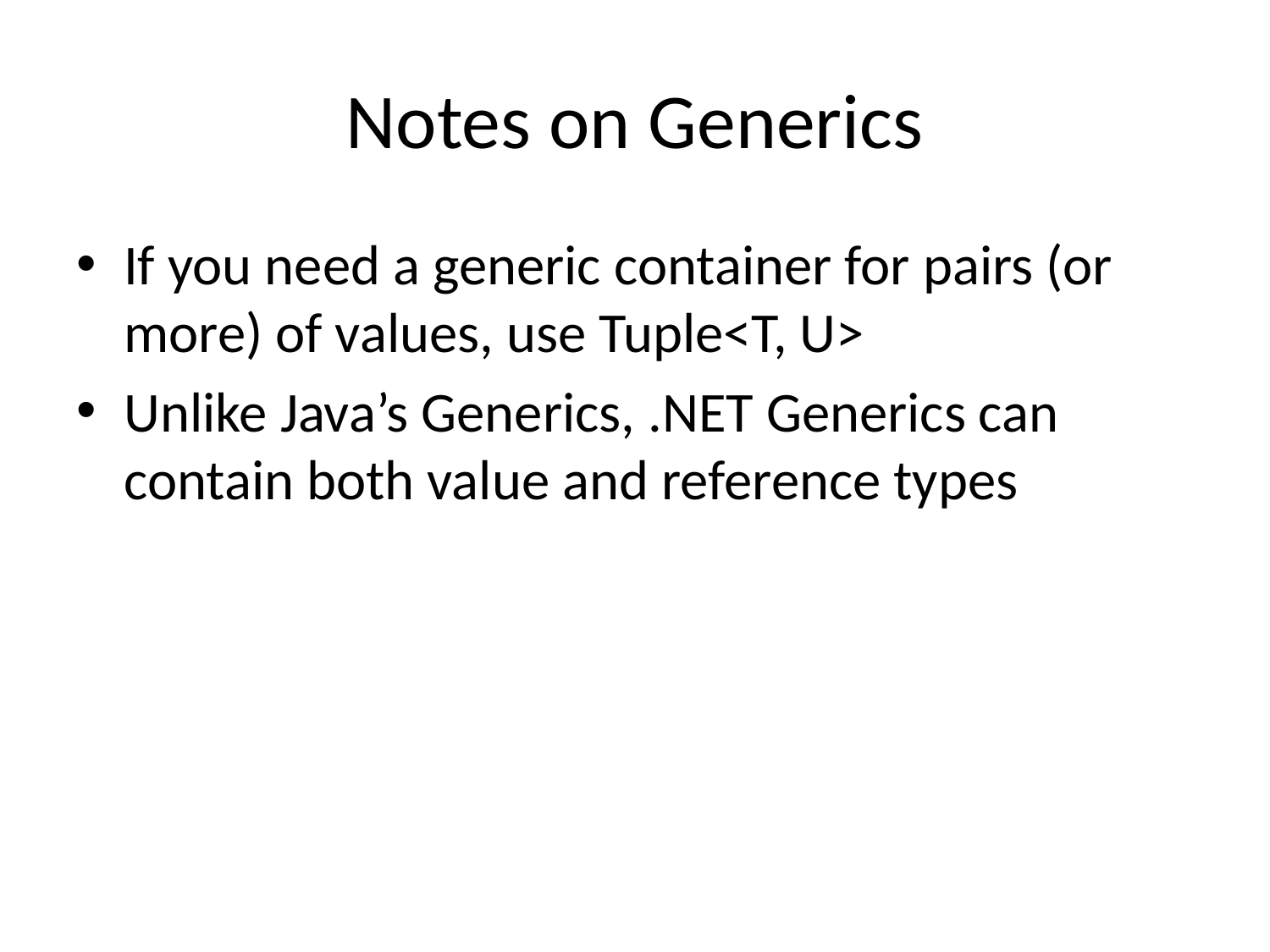

# Notes on Generics
If you need a generic container for pairs (or more) of values, use Tuple<T, U>
Unlike Java’s Generics, .NET Generics can contain both value and reference types